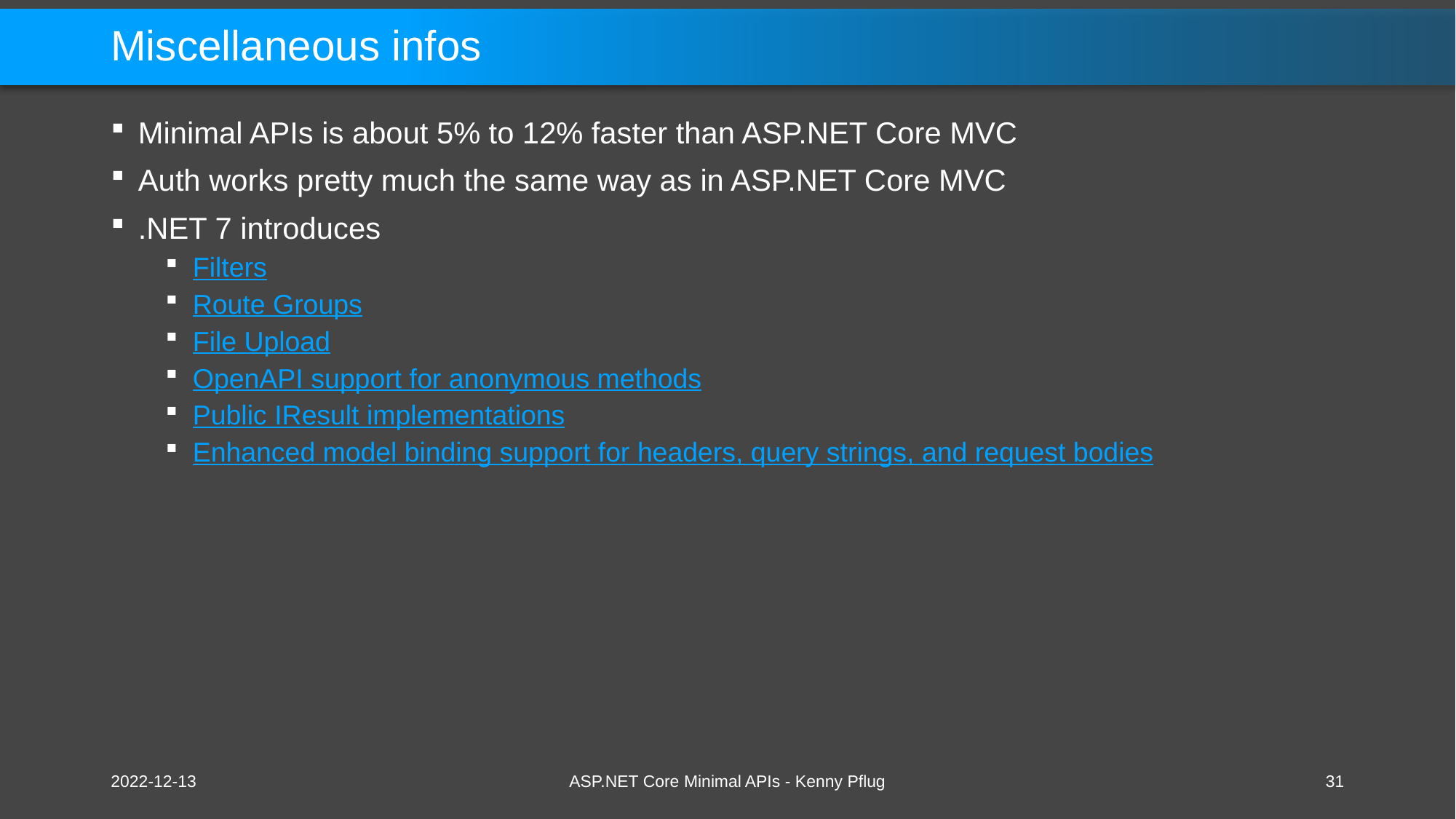

# Miscellaneous infos
Minimal APIs is about 5% to 12% faster than ASP.NET Core MVC
Auth works pretty much the same way as in ASP.NET Core MVC
.NET 7 introduces
Filters
Route Groups
File Upload
OpenAPI support for anonymous methods
Public IResult implementations
Enhanced model binding support for headers, query strings, and request bodies
2022-12-13
ASP.NET Core Minimal APIs - Kenny Pflug
31